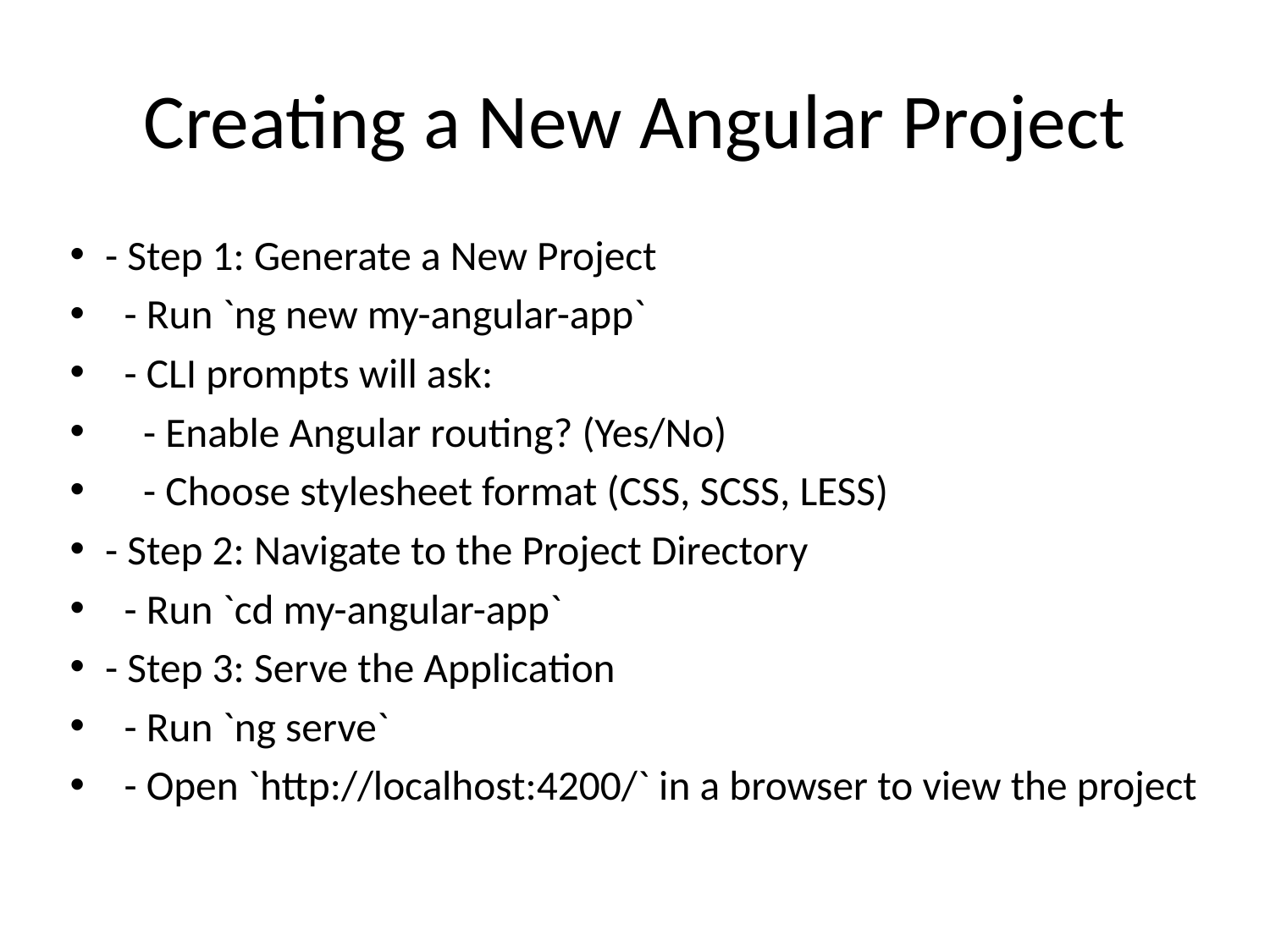

# Creating a New Angular Project
- Step 1: Generate a New Project
  - Run `ng new my-angular-app`
  - CLI prompts will ask:
    - Enable Angular routing? (Yes/No)
    - Choose stylesheet format (CSS, SCSS, LESS)
- Step 2: Navigate to the Project Directory
  - Run `cd my-angular-app`
- Step 3: Serve the Application
  - Run `ng serve`
  - Open `http://localhost:4200/` in a browser to view the project